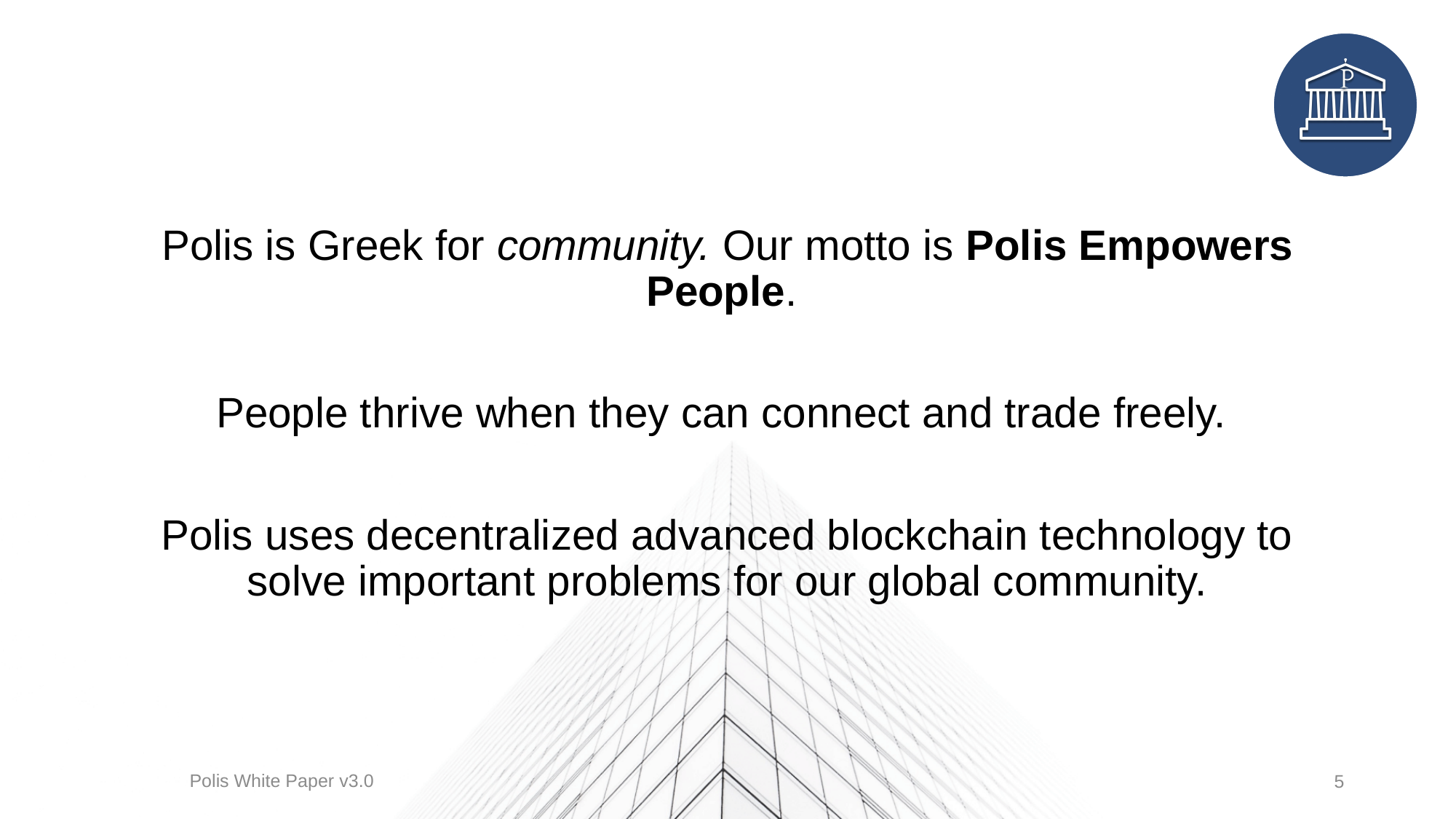

#
Polis is Greek for community. Our motto is Polis Empowers People.

People thrive when they can connect and trade freely.

Polis uses decentralized advanced blockchain technology to solve important problems for our global community.
Polis White Paper v3.0
5